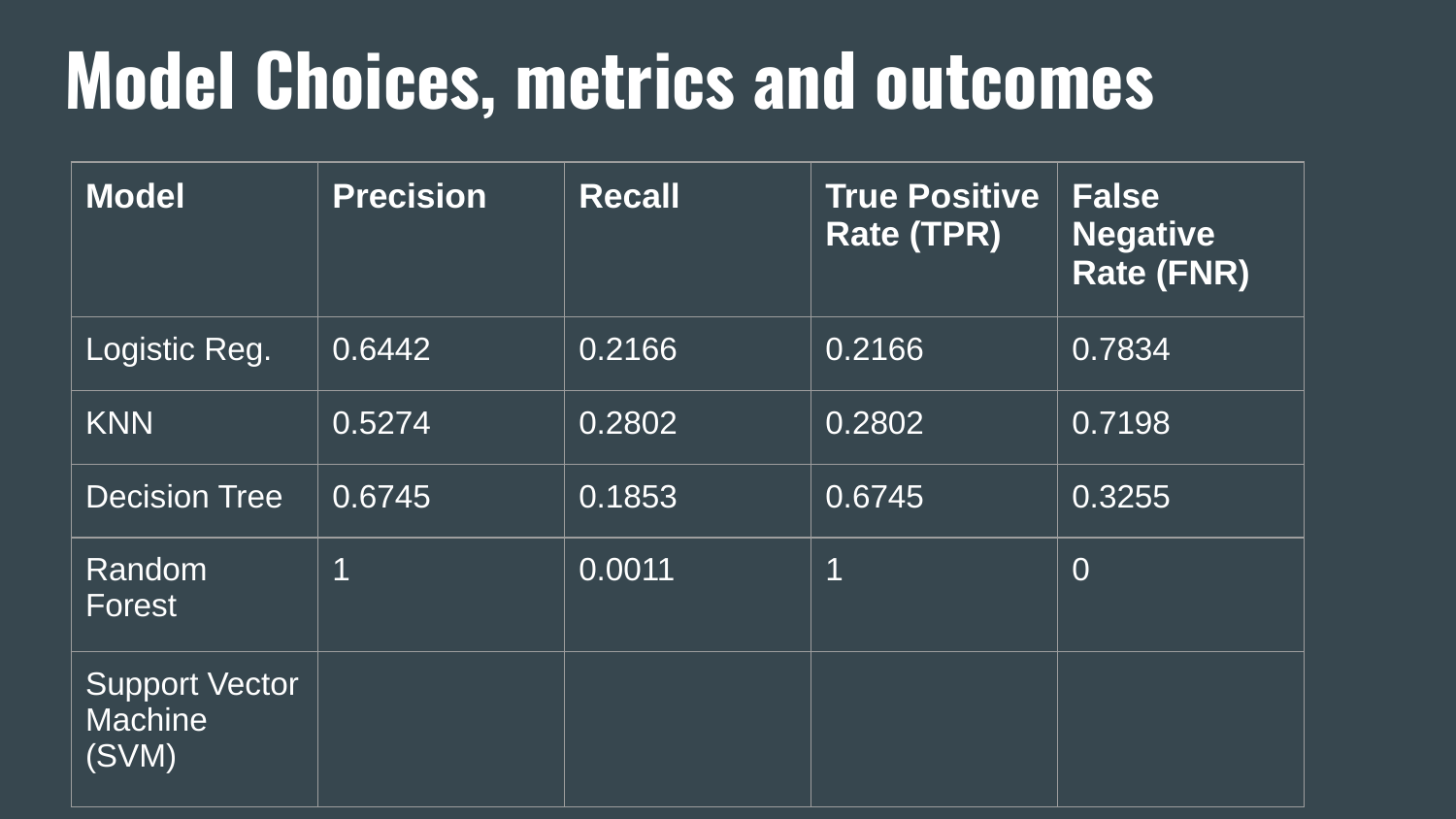

# Model Choices, metrics and outcomes
| Model | Precision | Recall | True Positive Rate (TPR) | False Negative Rate (FNR) |
| --- | --- | --- | --- | --- |
| Logistic Reg. | 0.6442 | 0.2166 | 0.2166 | 0.7834 |
| KNN | 0.5274 | 0.2802 | 0.2802 | 0.7198 |
| Decision Tree | 0.6745 | 0.1853 | 0.6745 | 0.3255 |
| Random Forest | 1 | 0.0011 | 1 | 0 |
| Support Vector Machine (SVM) |  |  |  |  |